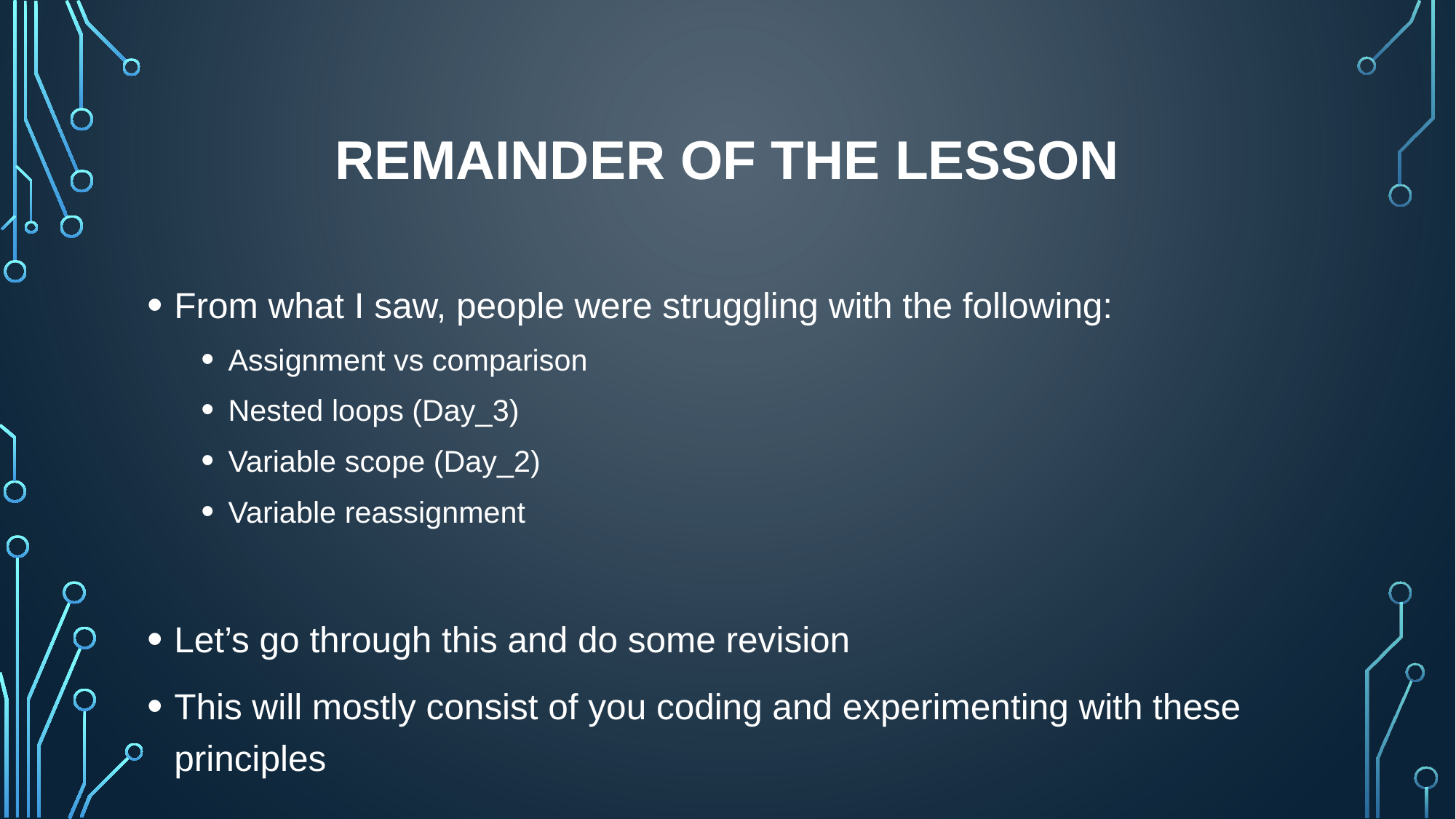

# remainder of the lesson
From what I saw, people were struggling with the following:
Assignment vs comparison
Nested loops (Day_3)
Variable scope (Day_2)
Variable reassignment

Let’s go through this and do some revision
This will mostly consist of you coding and experimenting with these principles